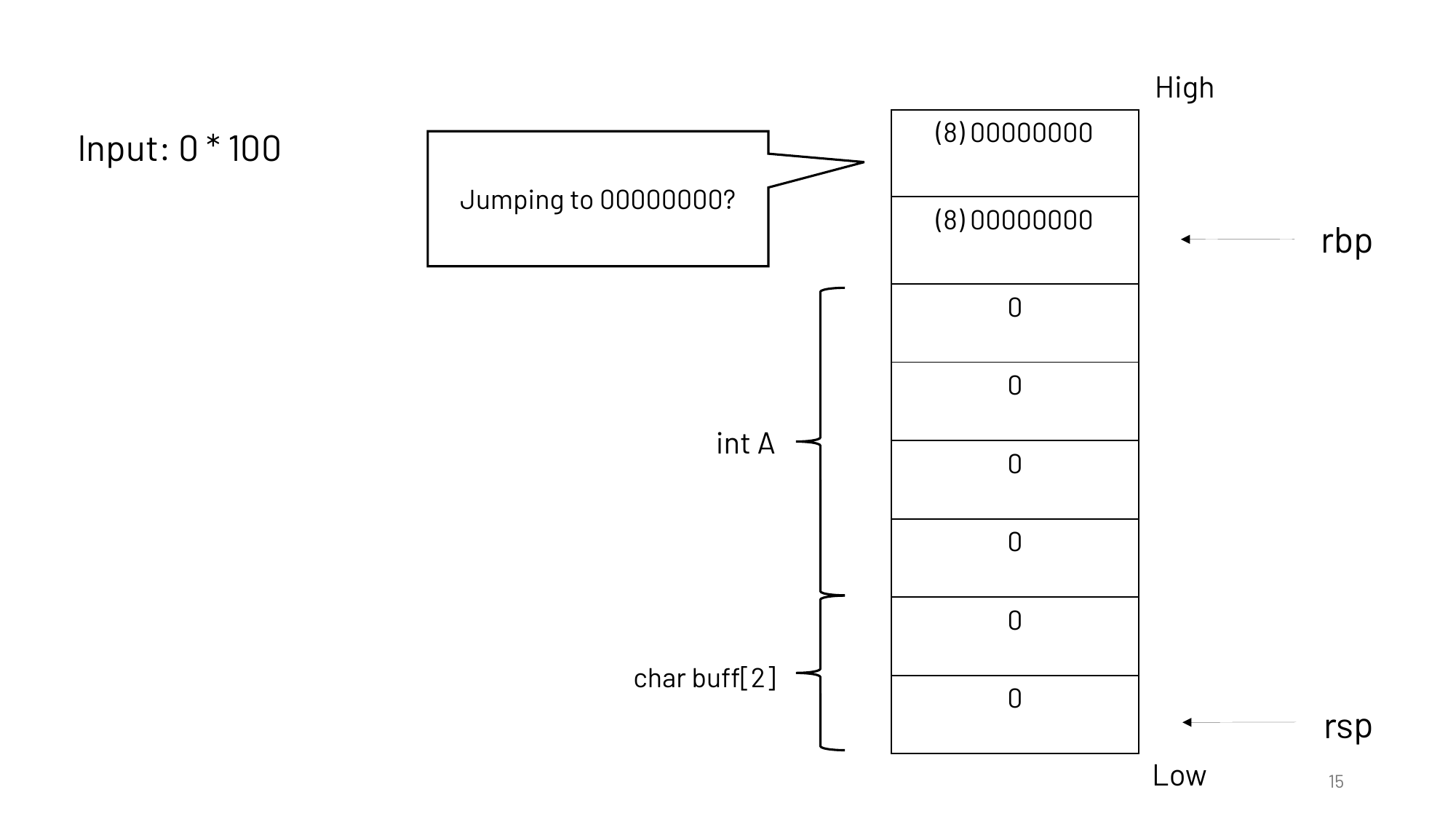

15
High
| (8) 00000000 |
| --- |
| (8) 00000000 |
| 0 |
| 0 |
| 0 |
| 0 |
| 0 |
| 0 |
Input: 0 * 100
Jumping to 00000000?
rbp

int A

char buff[2]
rsp
Low